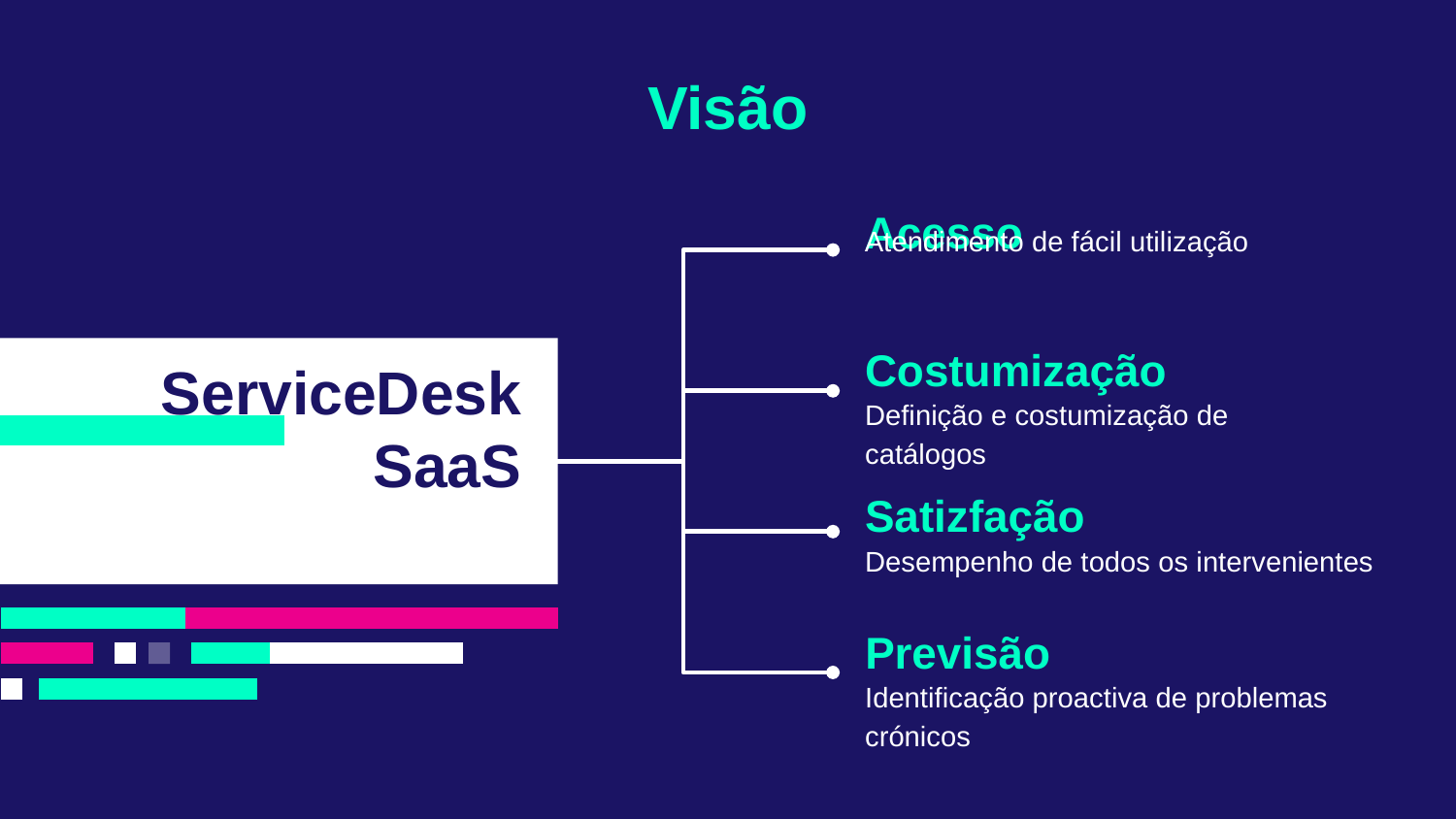

# Visão
Acesso
Atendimento de fácil utilização

Costumização
Definição e costumização de catálogos

ServiceDesk SaaS

Satizfação
Desempenho de todos os intervenientes

Previsão

Identificação proactiva de problemas crónicos